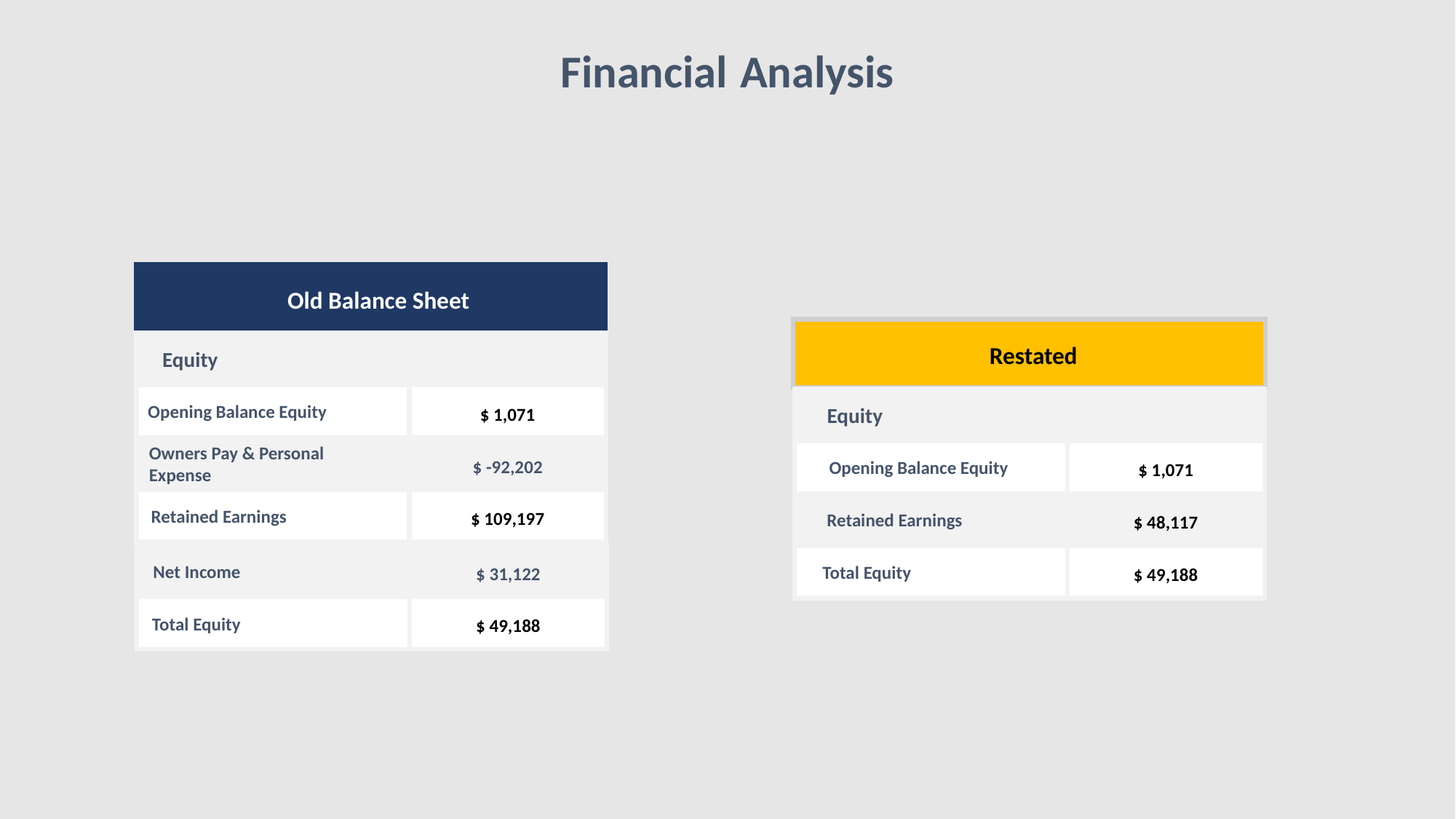

Financial Analysis

Old Balance Sheet

Restated
Equity

$ 1,071
Opening Balance Equity
Equity
Owners Pay & Personal Expense

$ -92,202
$ 1,071
Opening Balance Equity

$ 109,197
Retained Earnings
$ 48,117
Retained Earnings

$ 31,122
$ 49,188
Net Income
Total Equity

$ 49,188
Total Equity